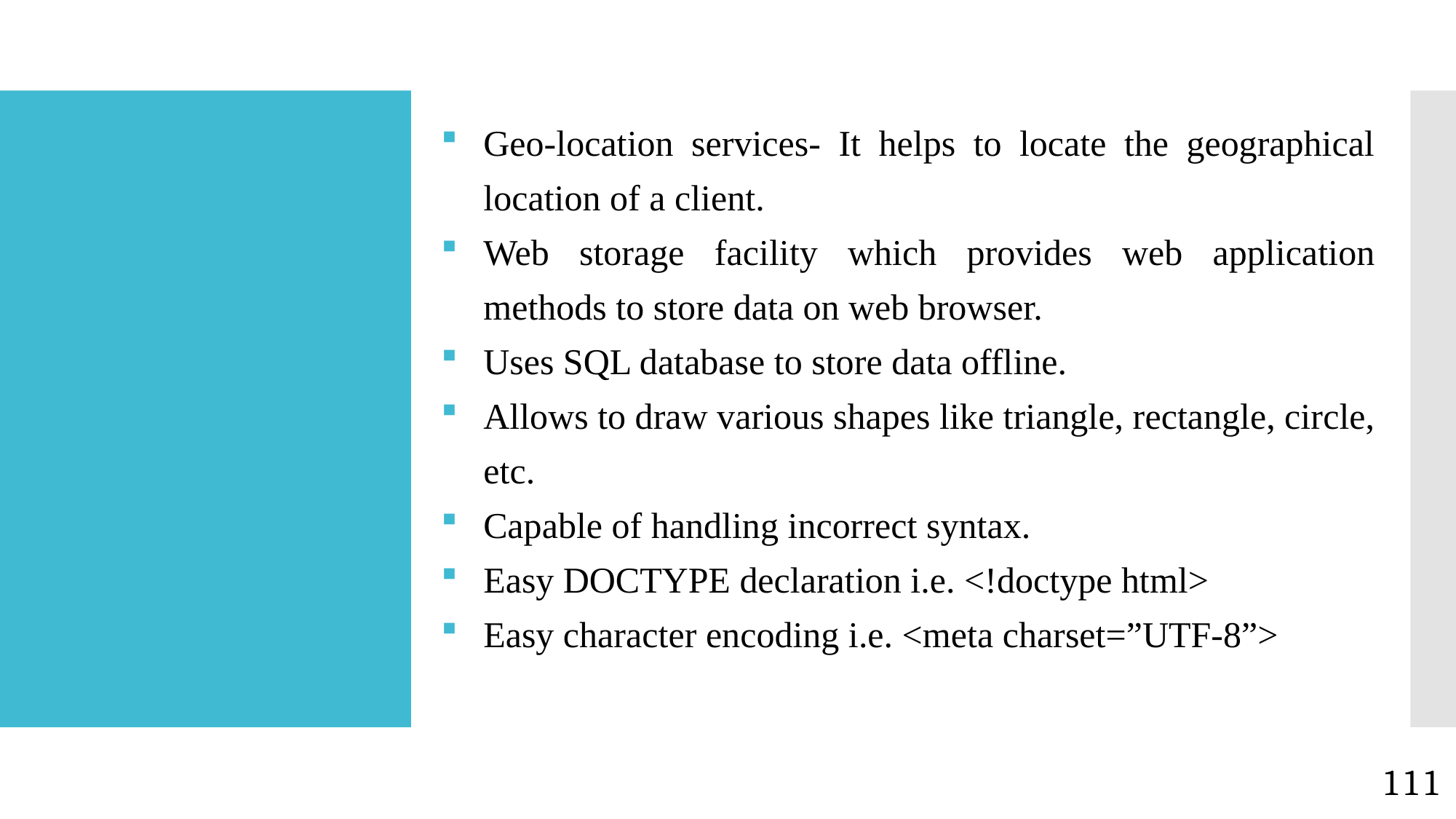

Geo-location services- It helps to locate the geographical location of a client.
Web storage facility which provides web application methods to store data on web browser.
Uses SQL database to store data offline.
Allows to draw various shapes like triangle, rectangle, circle, etc.
Capable of handling incorrect syntax.
Easy DOCTYPE declaration i.e. <!doctype html>
Easy character encoding i.e. <meta charset=”UTF-8”>

#
111